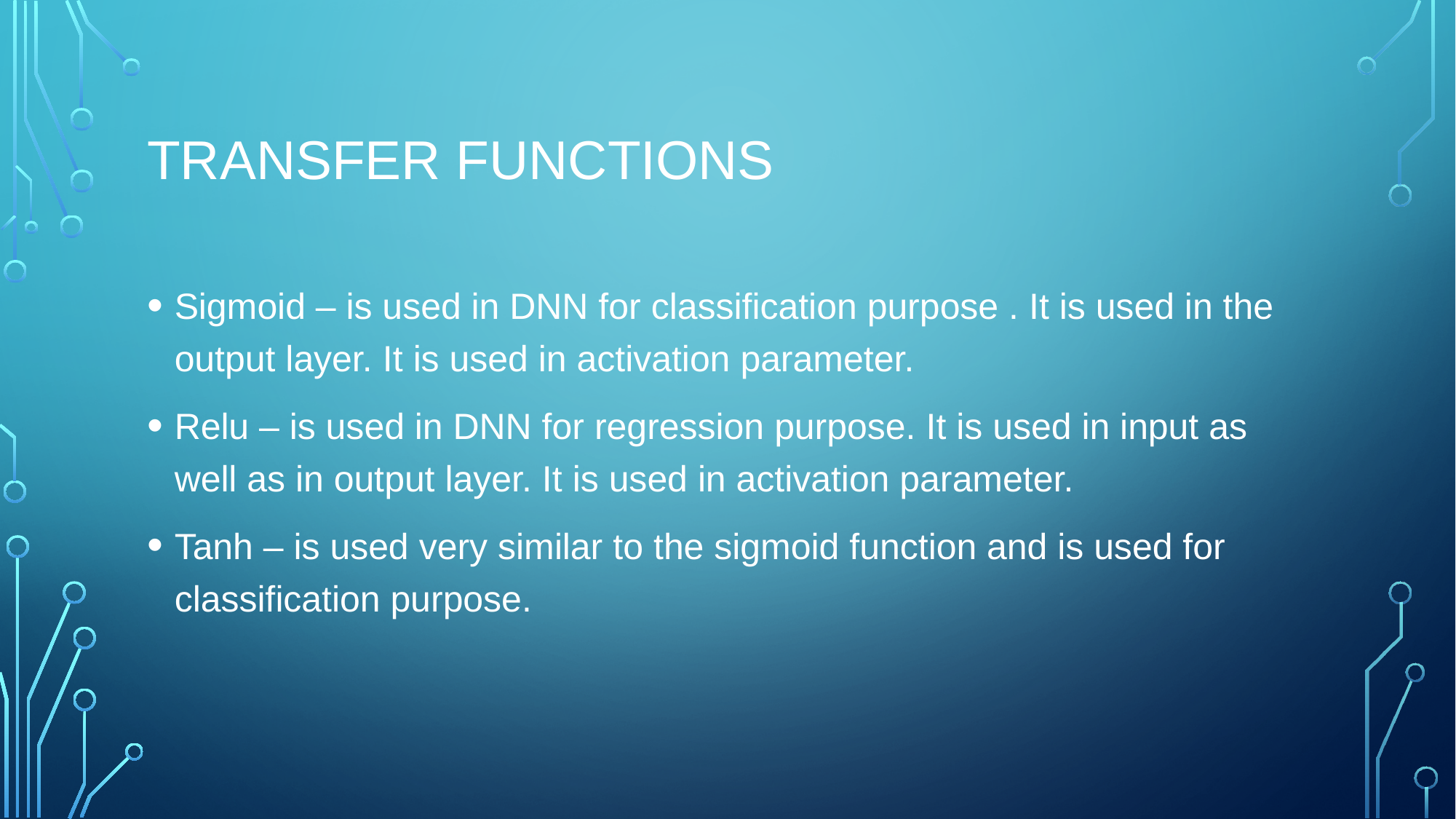

# Transfer functions
Sigmoid – is used in DNN for classification purpose . It is used in the output layer. It is used in activation parameter.
Relu – is used in DNN for regression purpose. It is used in input as well as in output layer. It is used in activation parameter.
Tanh – is used very similar to the sigmoid function and is used for classification purpose.